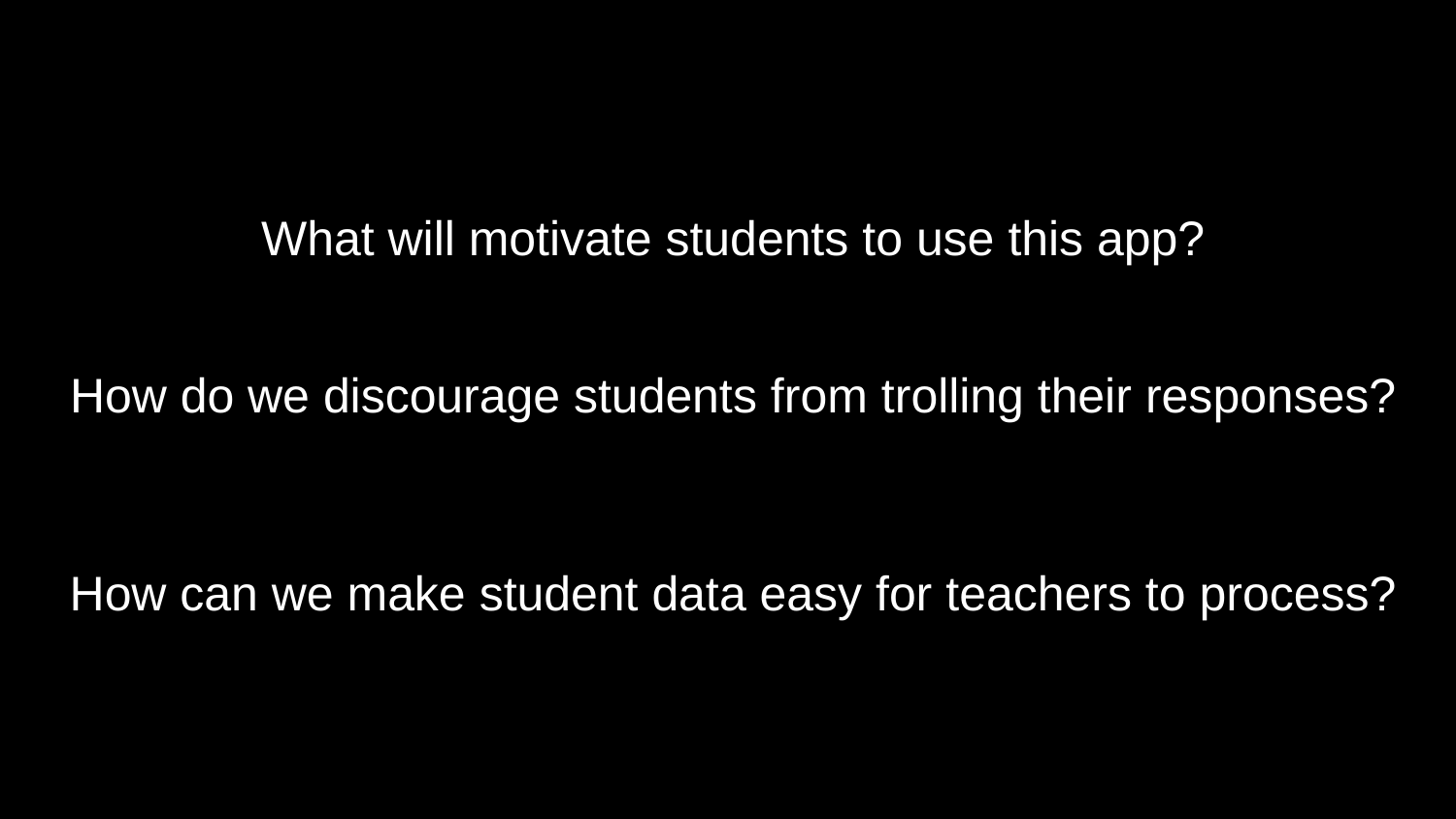

#
What will motivate students to use this app?
How do we discourage students from trolling their responses?

How can we make student data easy for teachers to process?